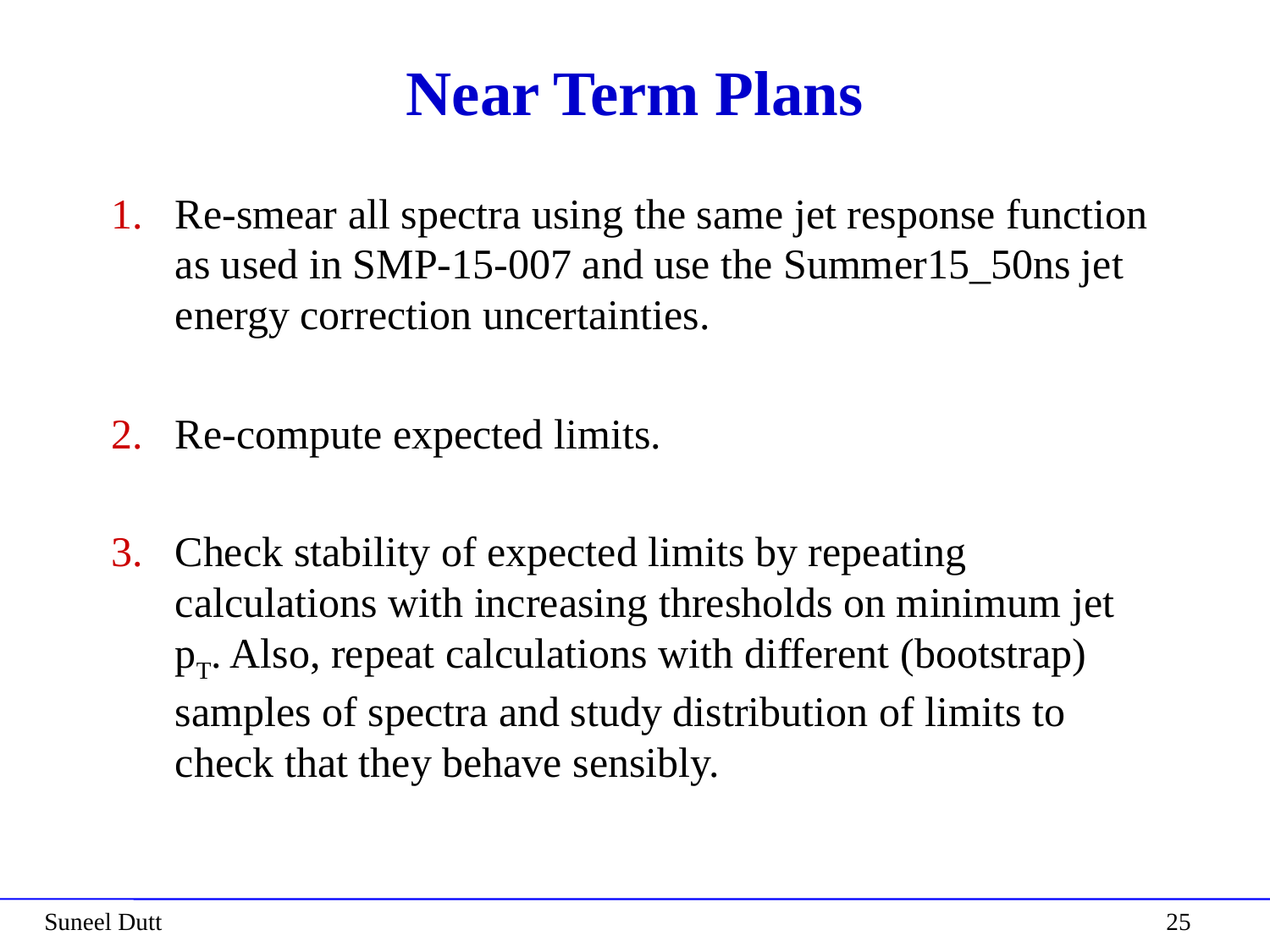

# Near Term Plans
Re-smear all spectra using the same jet response function as used in SMP-15-007 and use the Summer15_50ns jet energy correction uncertainties.

Re-compute expected limits.

Check stability of expected limits by repeating calculations with increasing thresholds on minimum jet pT. Also, repeat calculations with different (bootstrap) samples of spectra and study distribution of limits to check that they behave sensibly.

Suneel Dutt
25